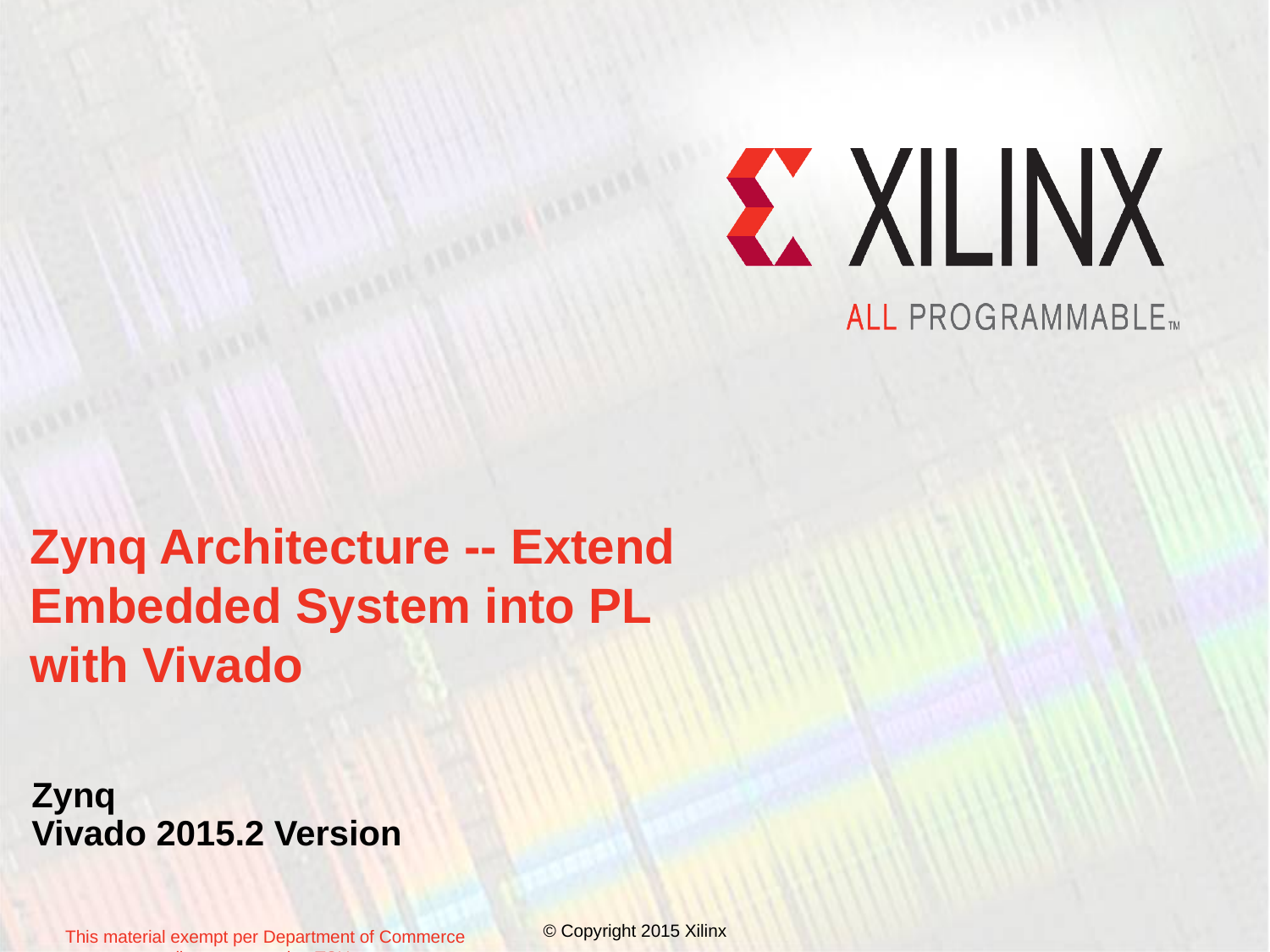

# Zynq Architecture -- Extend Embedded System into PL with Vivado
Zynq
Vivado 2015.2 Version
© Copyright 2015 Xilinx